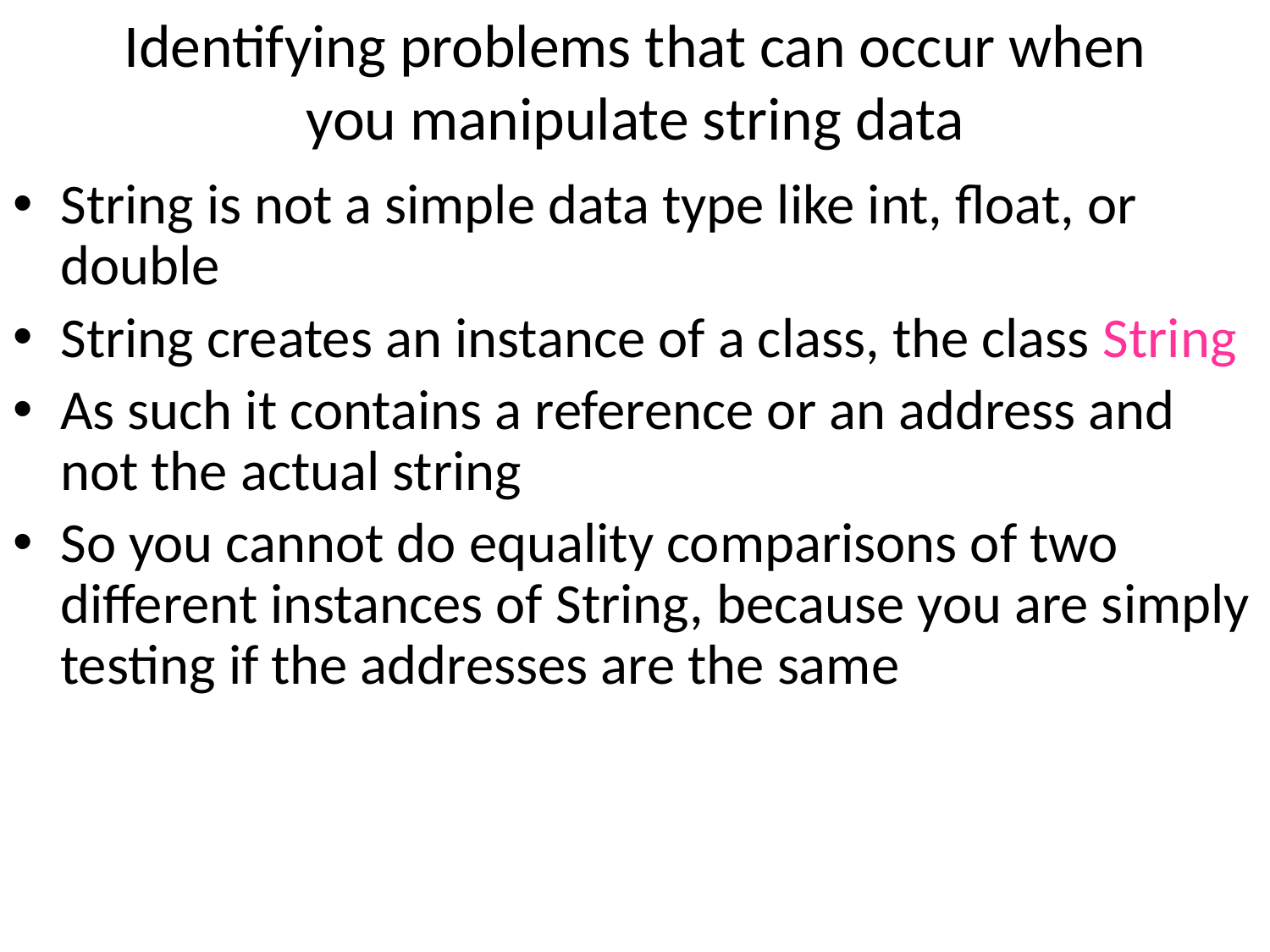

# Identifying problems that can occur when you manipulate string data
String is not a simple data type like int, float, or double
String creates an instance of a class, the class String
As such it contains a reference or an address and not the actual string
So you cannot do equality comparisons of two different instances of String, because you are simply testing if the addresses are the same